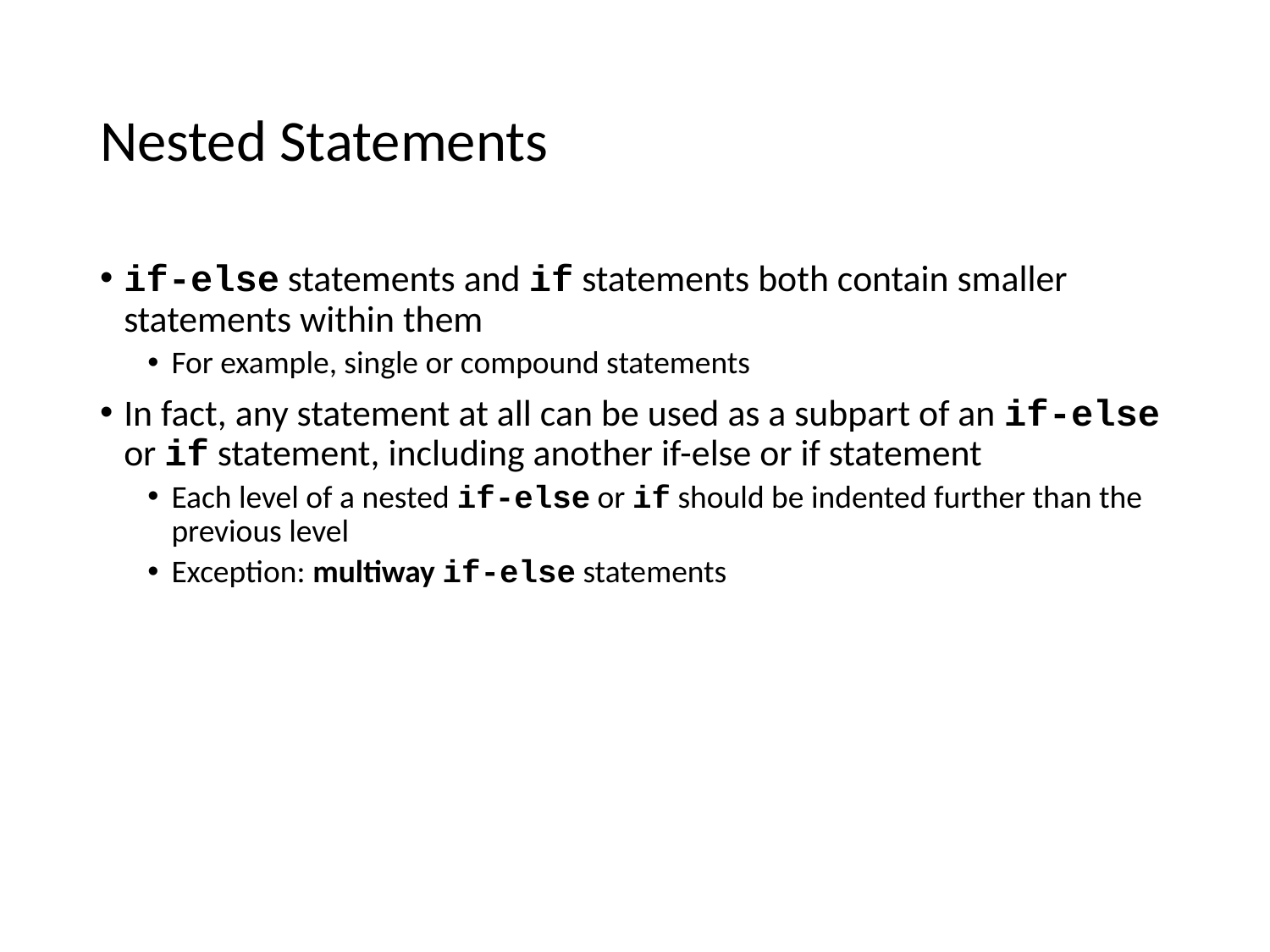

# Nested Statements
if-else statements and if statements both contain smaller statements within them
For example, single or compound statements
In fact, any statement at all can be used as a subpart of an if-else or if statement, including another if-else or if statement
Each level of a nested if-else or if should be indented further than the previous level
Exception: multiway if-else statements